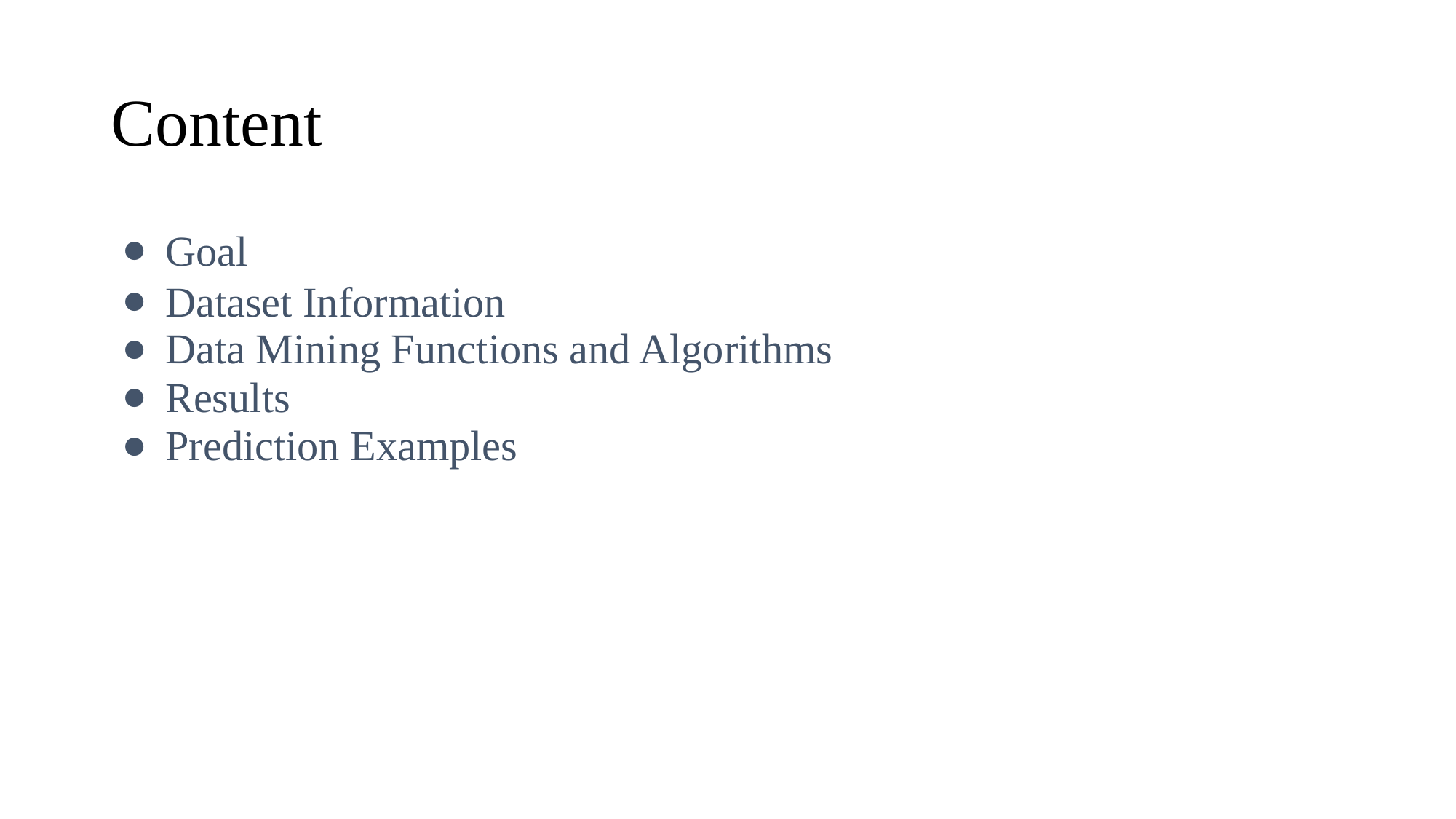

# Content
Goal
Dataset Information
Data Mining Functions and Algorithms
Results
Prediction Examples